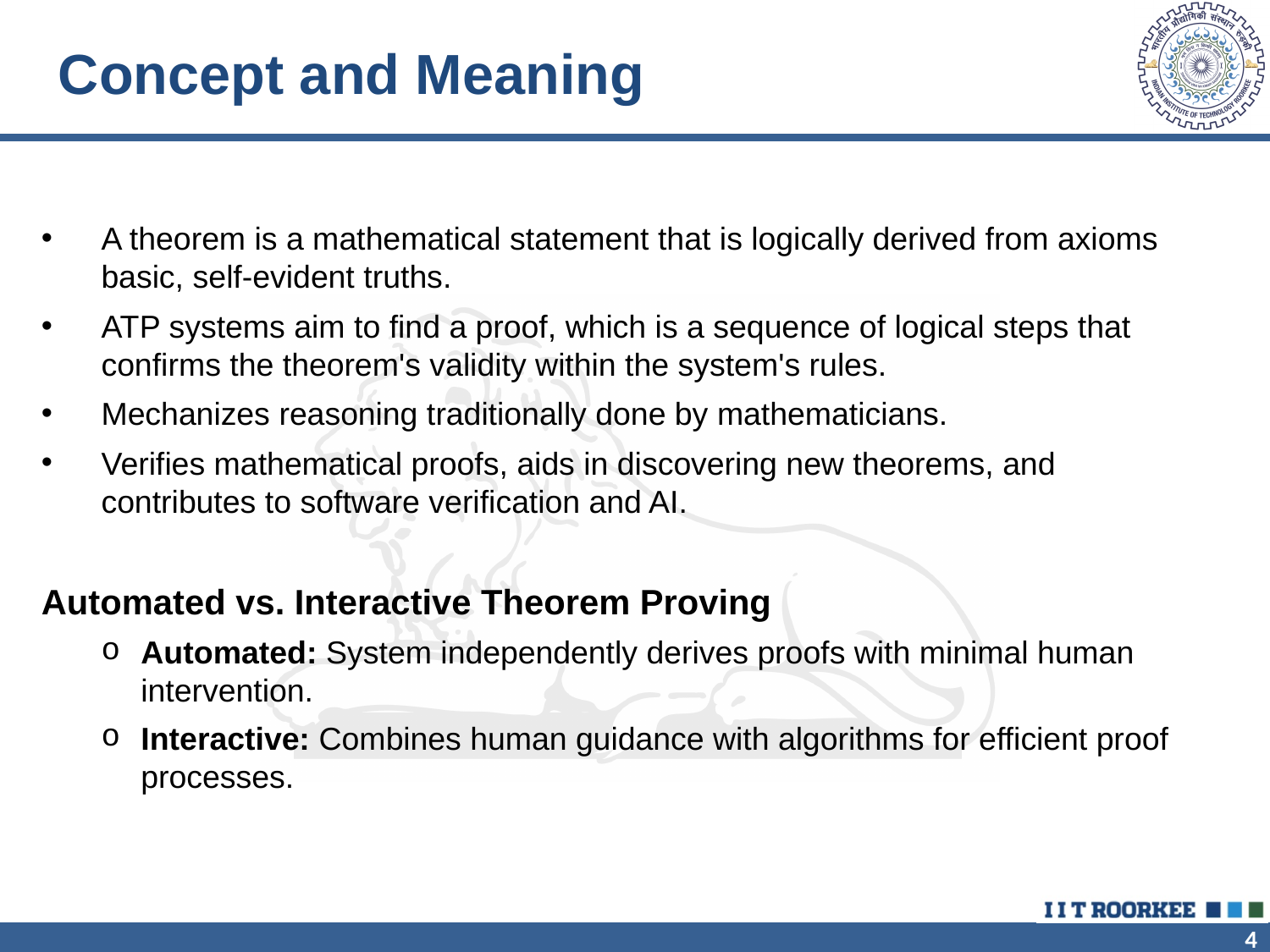

# Concept and Meaning

A theorem is a mathematical statement that is logically derived from axioms basic, self-evident truths.
ATP systems aim to find a proof, which is a sequence of logical steps that confirms the theorem's validity within the system's rules.
Mechanizes reasoning traditionally done by mathematicians.
Verifies mathematical proofs, aids in discovering new theorems, and contributes to software verification and AI.

Automated vs. Interactive Theorem Proving
Automated: System independently derives proofs with minimal human intervention.
Interactive: Combines human guidance with algorithms for efficient proof processes.